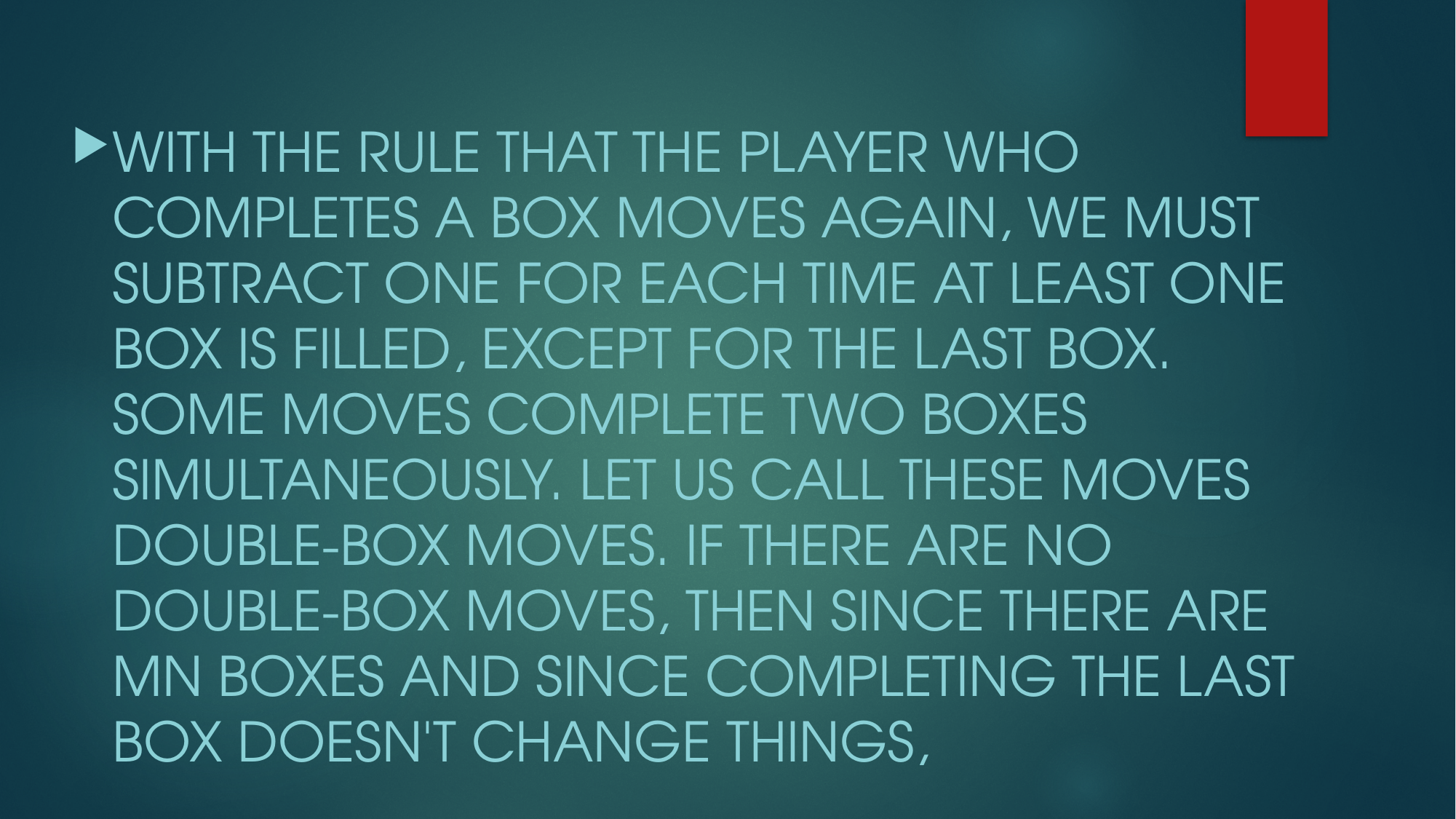

With the rule that the player who completes a box moves again, we must subtract one for each time at least one box is filled, except for the last box. Some moves complete two boxes simultaneously. Let us call these moves double-box moves. If there are no double-box moves, then since there are mn boxes and since completing the last box doesn't change things,